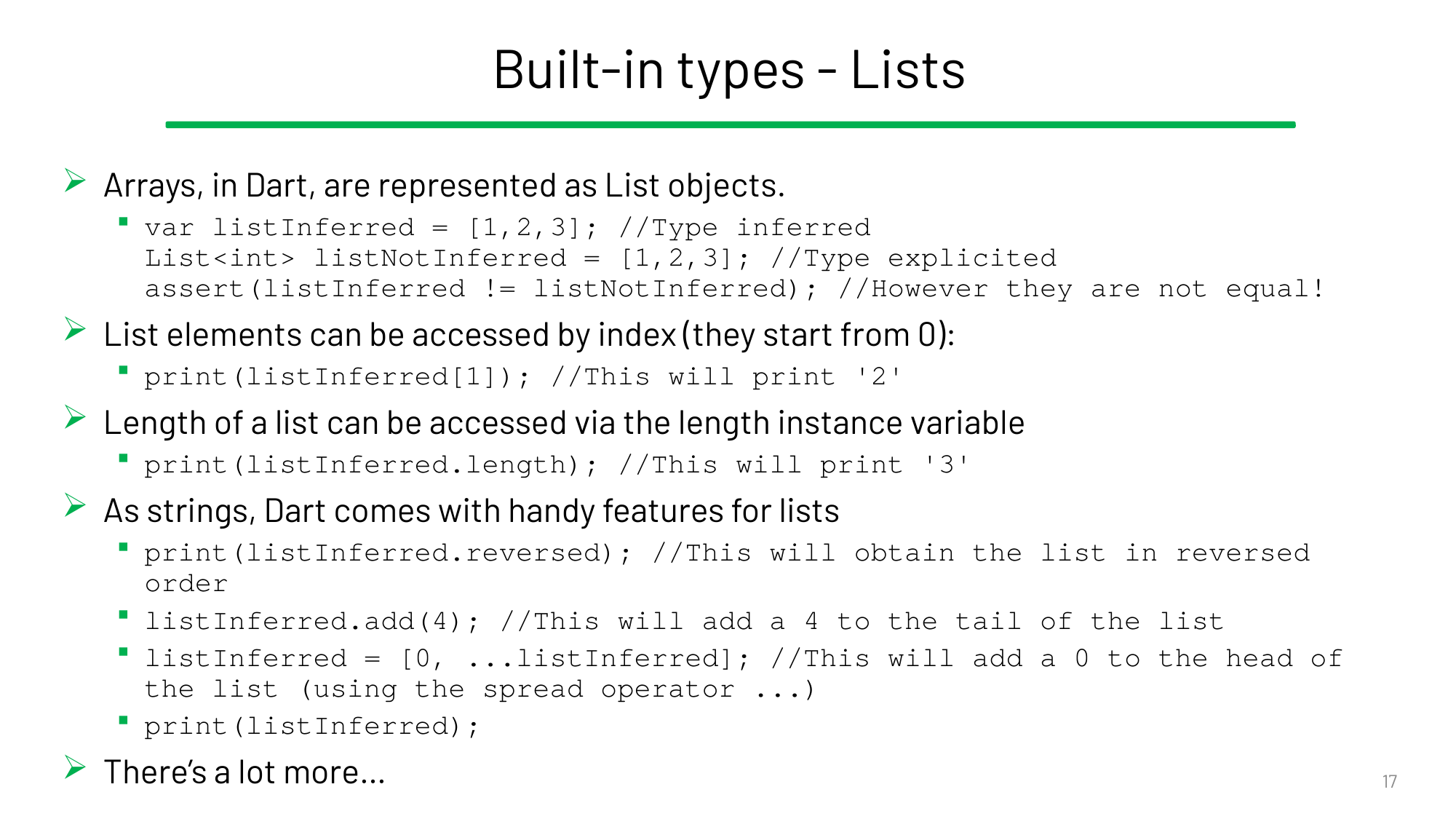

# Built-in types - Lists
Arrays, in Dart, are represented as List objects.
var listInferred = [1,2,3]; //Type inferred
List<int> listNotInferred = [1,2,3]; //Type explicited
assert(listInferred != listNotInferred); //However they are not equal!
List elements can be accessed by index (they start from 0):
print(listInferred[1]); //This will print '2'
Length of a list can be accessed via the length instance variable
print(listInferred.length); //This will print '3'
As strings, Dart comes with handy features for lists
print(listInferred.reversed); //This will obtain the list in reversed order
listInferred.add(4); //This will add a 4 to the tail of the list
listInferred = [0, ...listInferred]; //This will add a 0 to the head of the list (using the spread operator ...)
print(listInferred);
There’s a lot more…

17